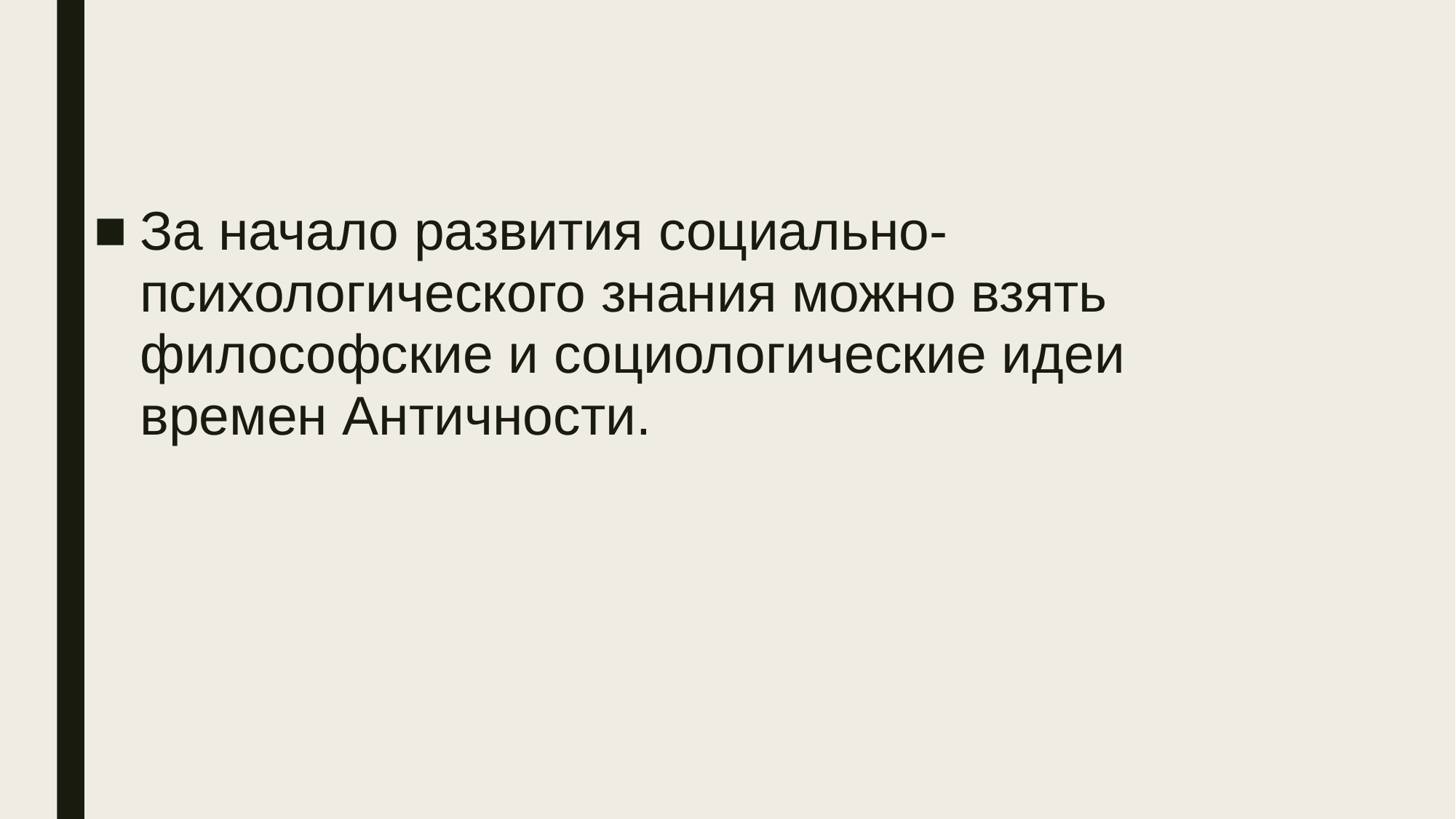

За начало развития социально-психологического знания можно взять философские и социологические идеи времен Античности.